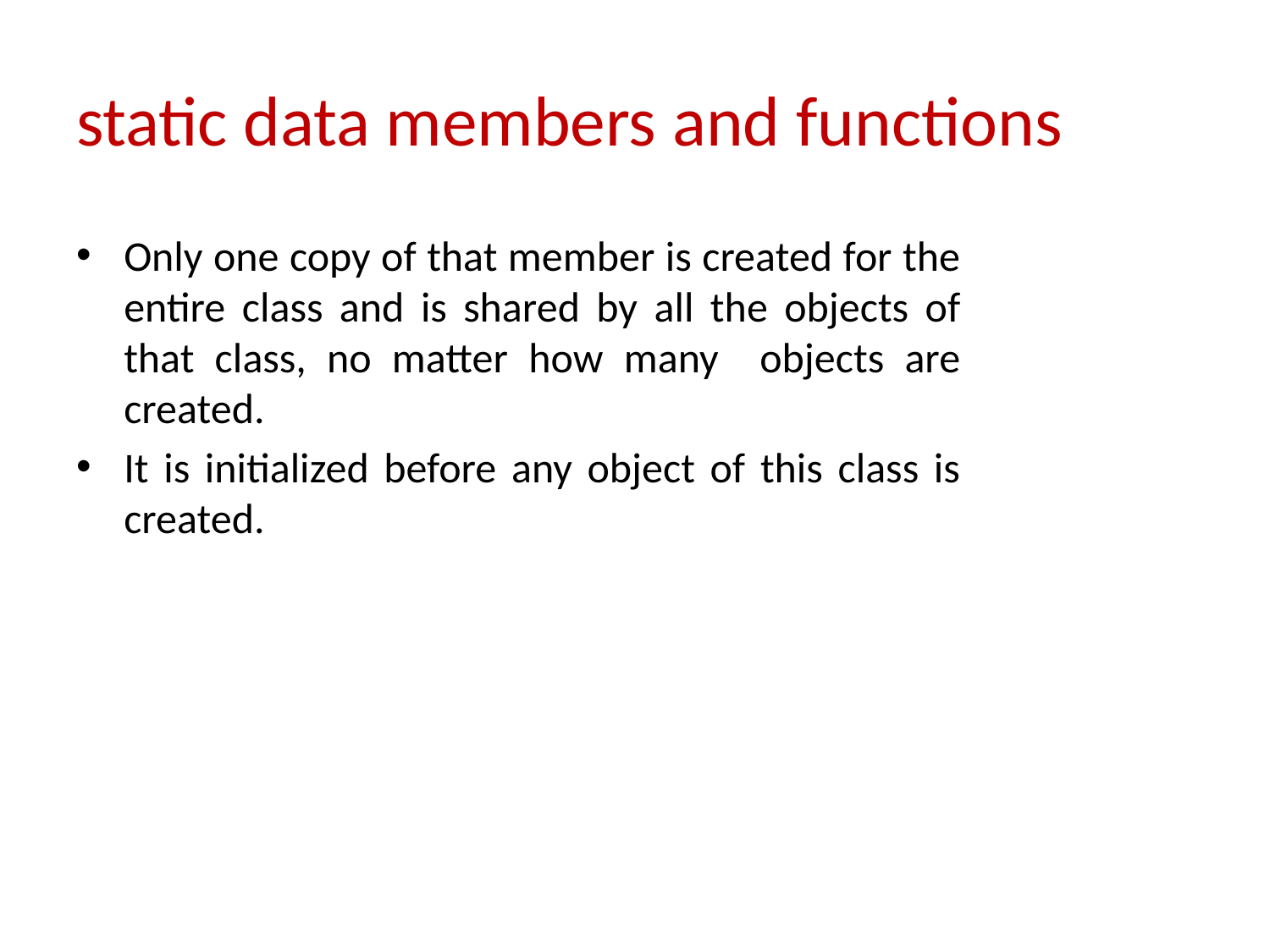

# static data members and functions
Only one copy of that member is created for the entire class and is shared by all the objects of that class, no matter how many  objects are created.
It is initialized before any object of this class is created.